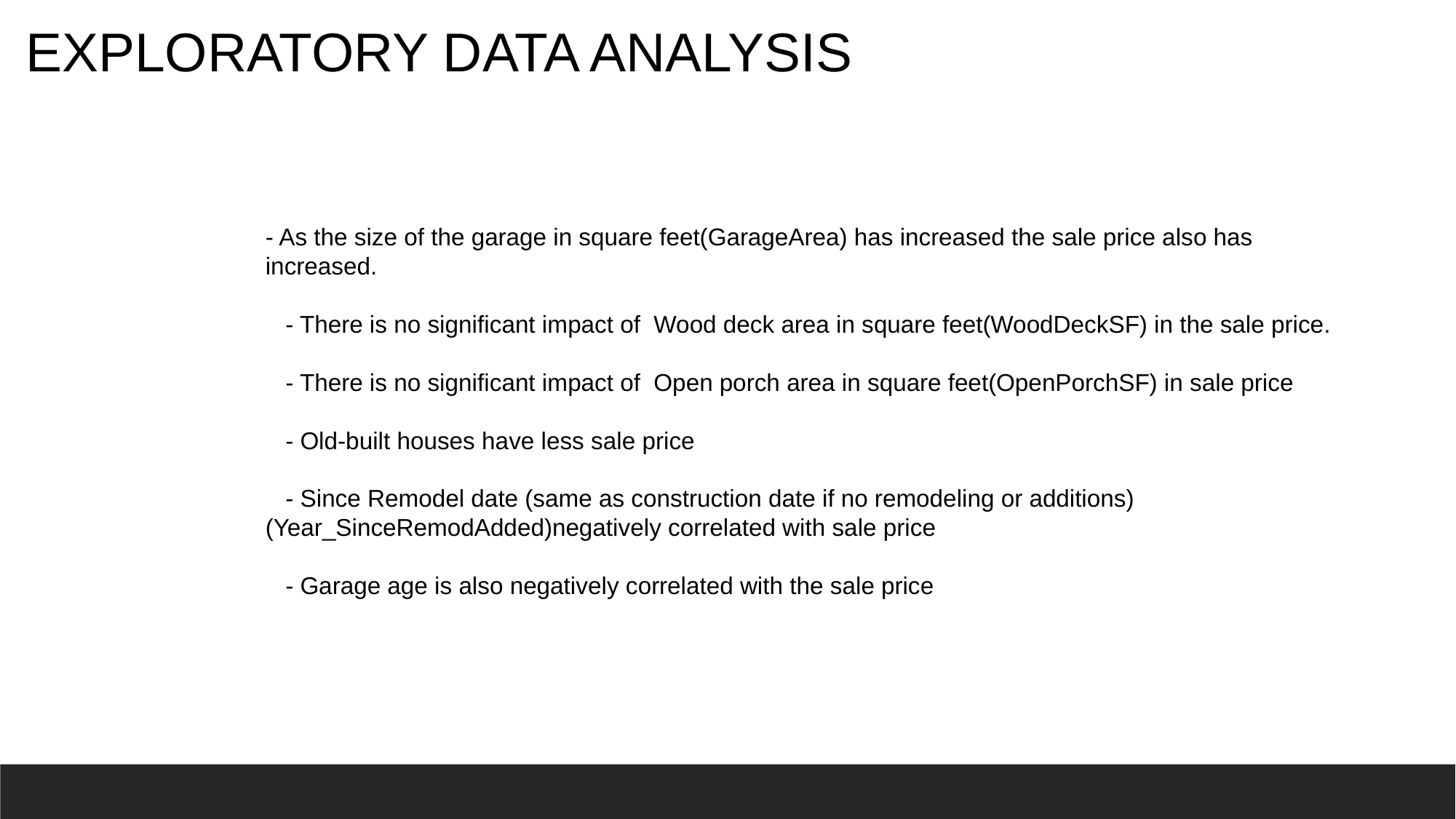

EXPLORATORY DATA ANALYSIS
- As the size of the garage in square feet(GarageArea) has increased the sale price also has increased.

   - There is no significant impact of  Wood deck area in square feet(WoodDeckSF) in the sale price.

   - There is no significant impact of  Open porch area in square feet(OpenPorchSF) in sale price

   - Old-built houses have less sale price

   - Since Remodel date (same as construction date if no remodeling or additions)(Year_SinceRemodAdded)negatively correlated with sale price

   - Garage age is also negatively correlated with the sale price